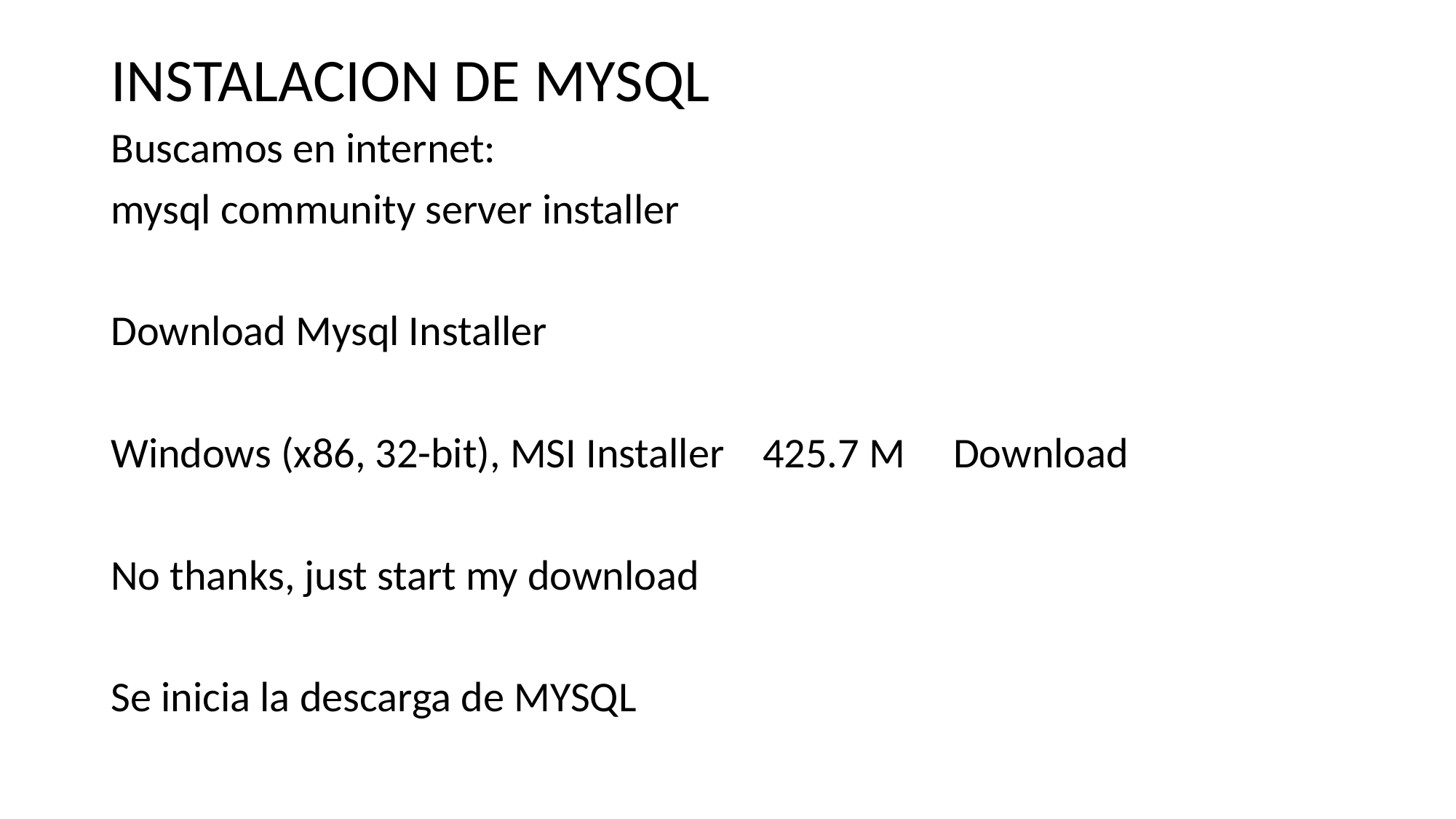

# INSTALACION DE MYSQL
Buscamos en internet:
mysql community server installer

Download Mysql Installer

Windows (x86, 32-bit), MSI Installer    425.7 M     Download

No thanks, just start my download

Se inicia la descarga de MYSQL